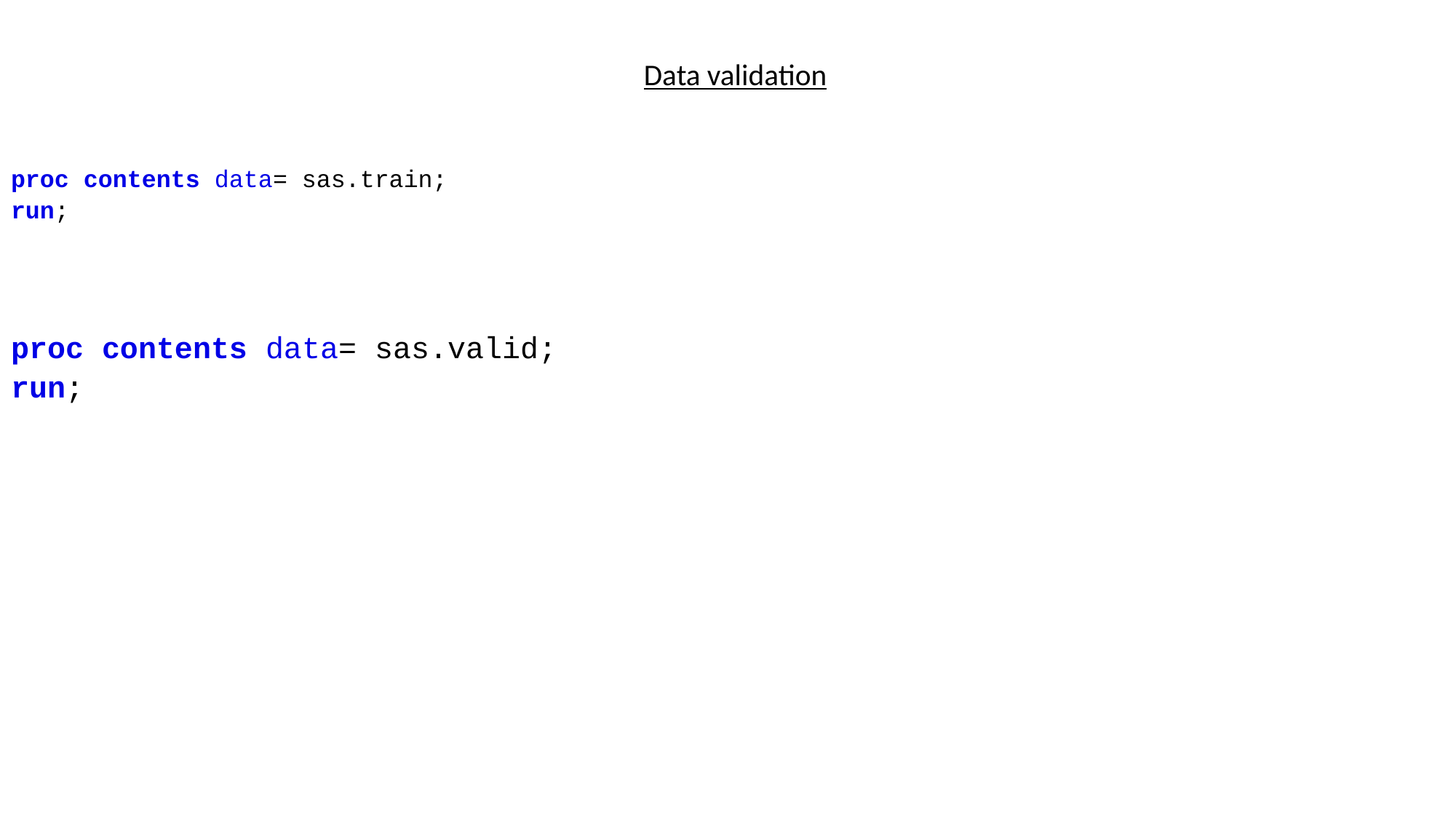

# Data validation

proc contents data= sas.train;
run;

proc contents data= sas.valid;
run;